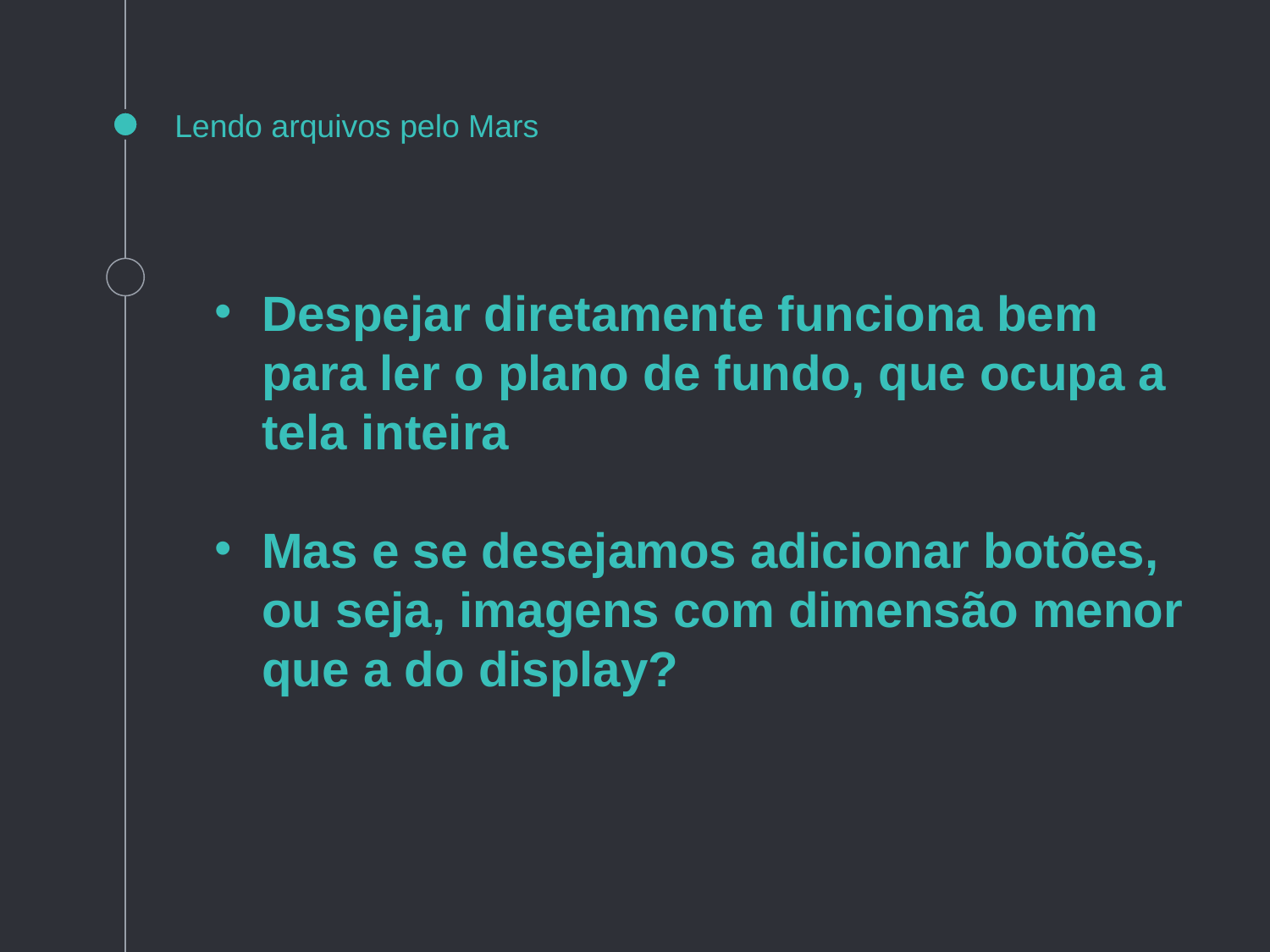

# Lendo arquivos pelo Mars
Despejar diretamente funciona bem para ler o plano de fundo, que ocupa a tela inteira

Mas e se desejamos adicionar botões, ou seja, imagens com dimensão menor que a do display?